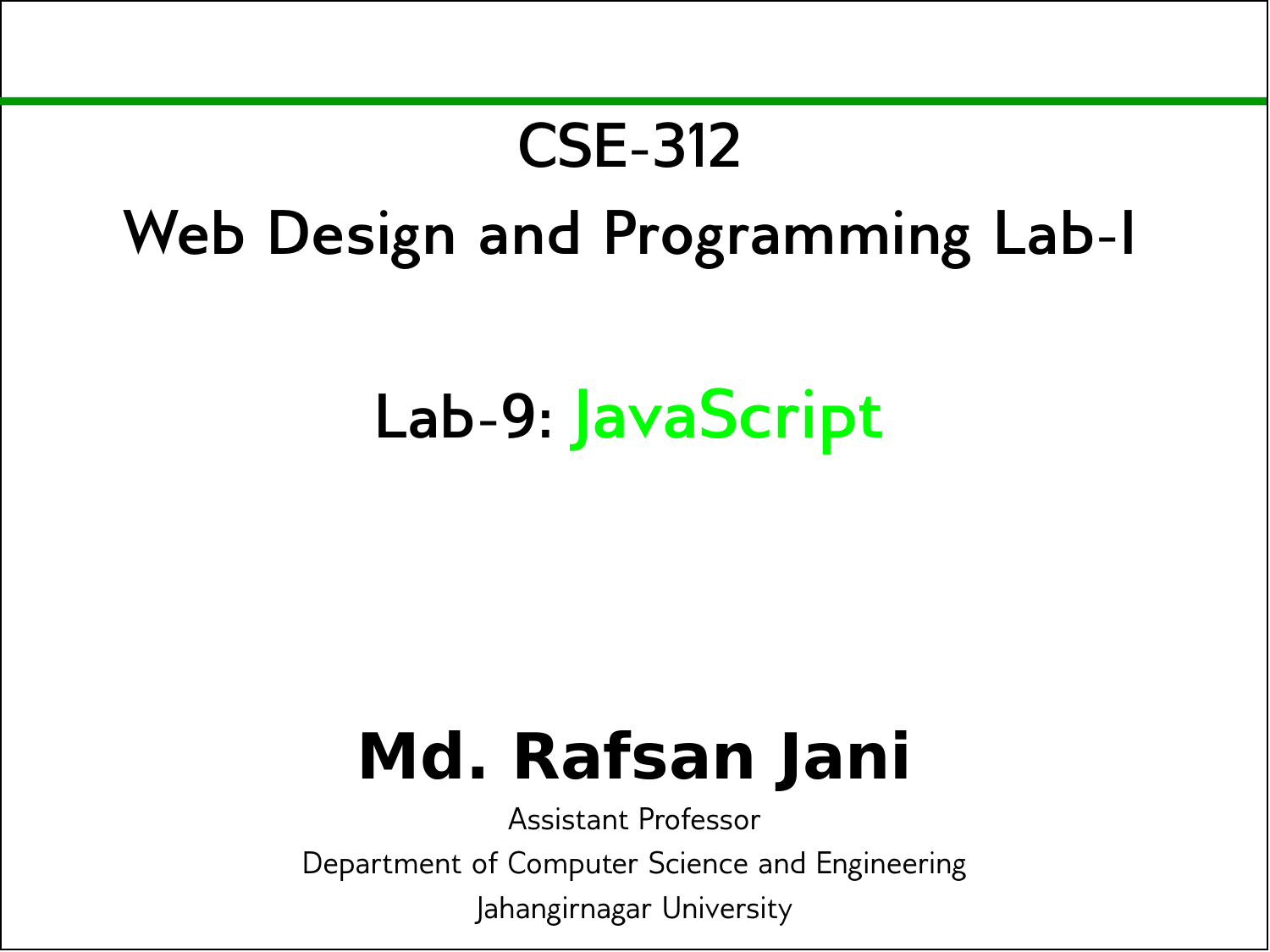

CSE-312
Web Design and Programming Lab-I

Lab-9: JavaScript
Md. Rafsan Jani
Assistant Professor
Department of Computer Science and Engineering
Jahangirnagar University